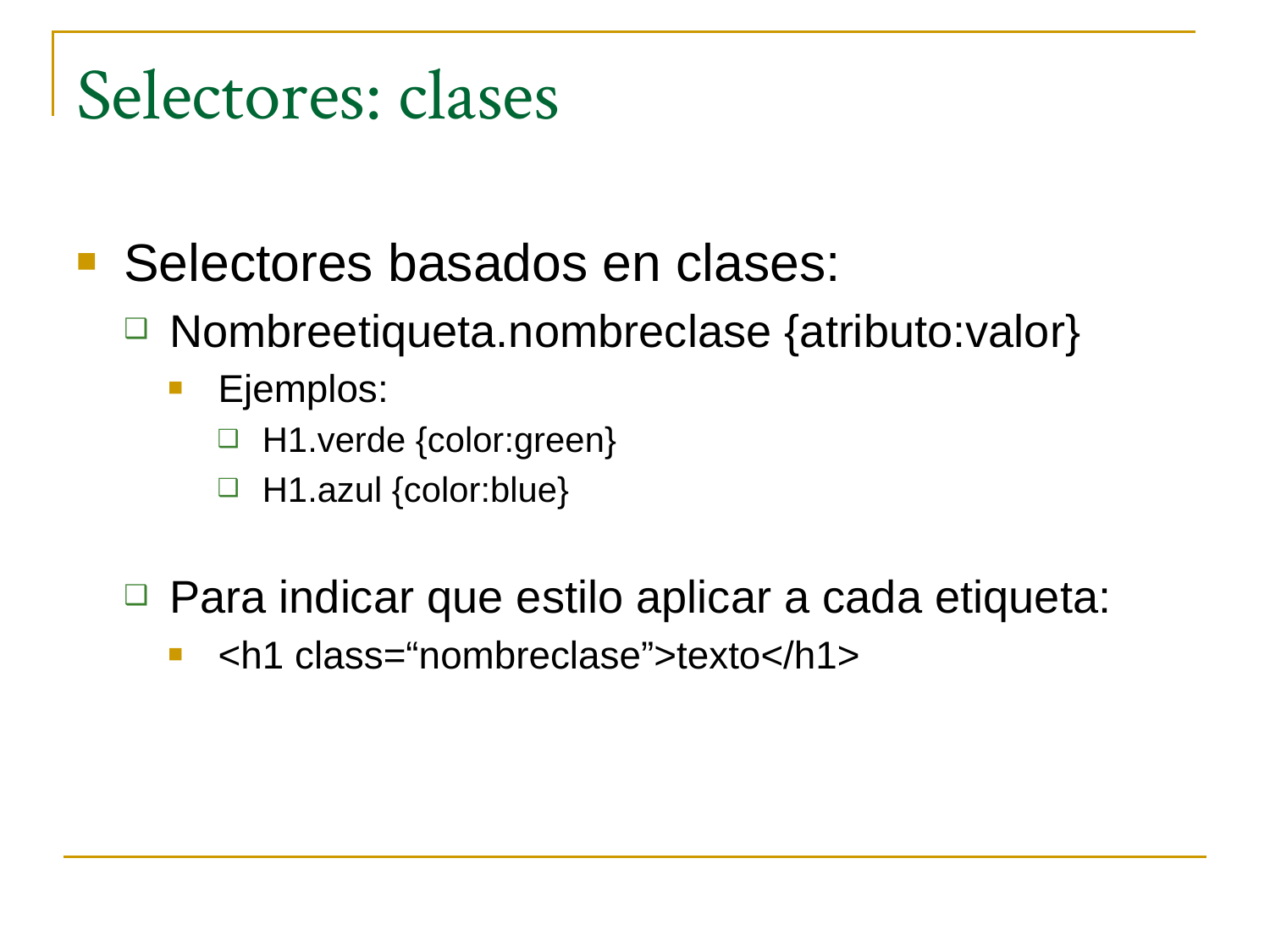

# Selectores: clases
Selectores basados en clases:
Nombreetiqueta.nombreclase {atributo:valor}
Ejemplos:
H1.verde {color:green}
H1.azul {color:blue}

Para indicar que estilo aplicar a cada etiqueta:
<h1 class=“nombreclase”>texto</h1>